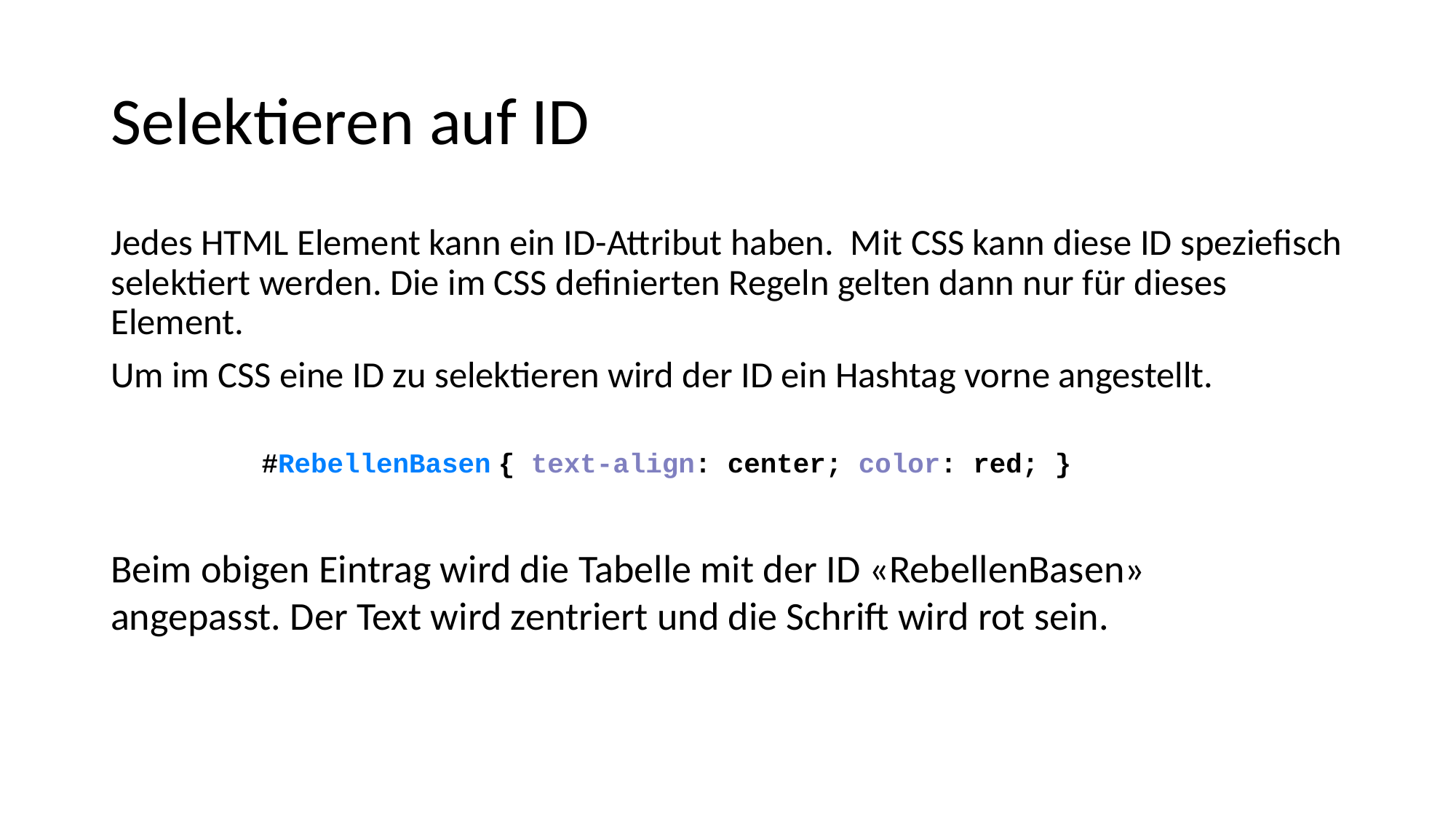

# Selektieren auf ID
Jedes HTML Element kann ein ID-Attribut haben.  Mit CSS kann diese ID speziefisch selektiert werden. Die im CSS definierten Regeln gelten dann nur für dieses Element.
Um im CSS eine ID zu selektieren wird der ID ein Hashtag vorne angestellt.

#RebellenBasen { text-align: center; color: red; }
Beim obigen Eintrag wird die Tabelle mit der ID «RebellenBasen» angepasst. Der Text wird zentriert und die Schrift wird rot sein.